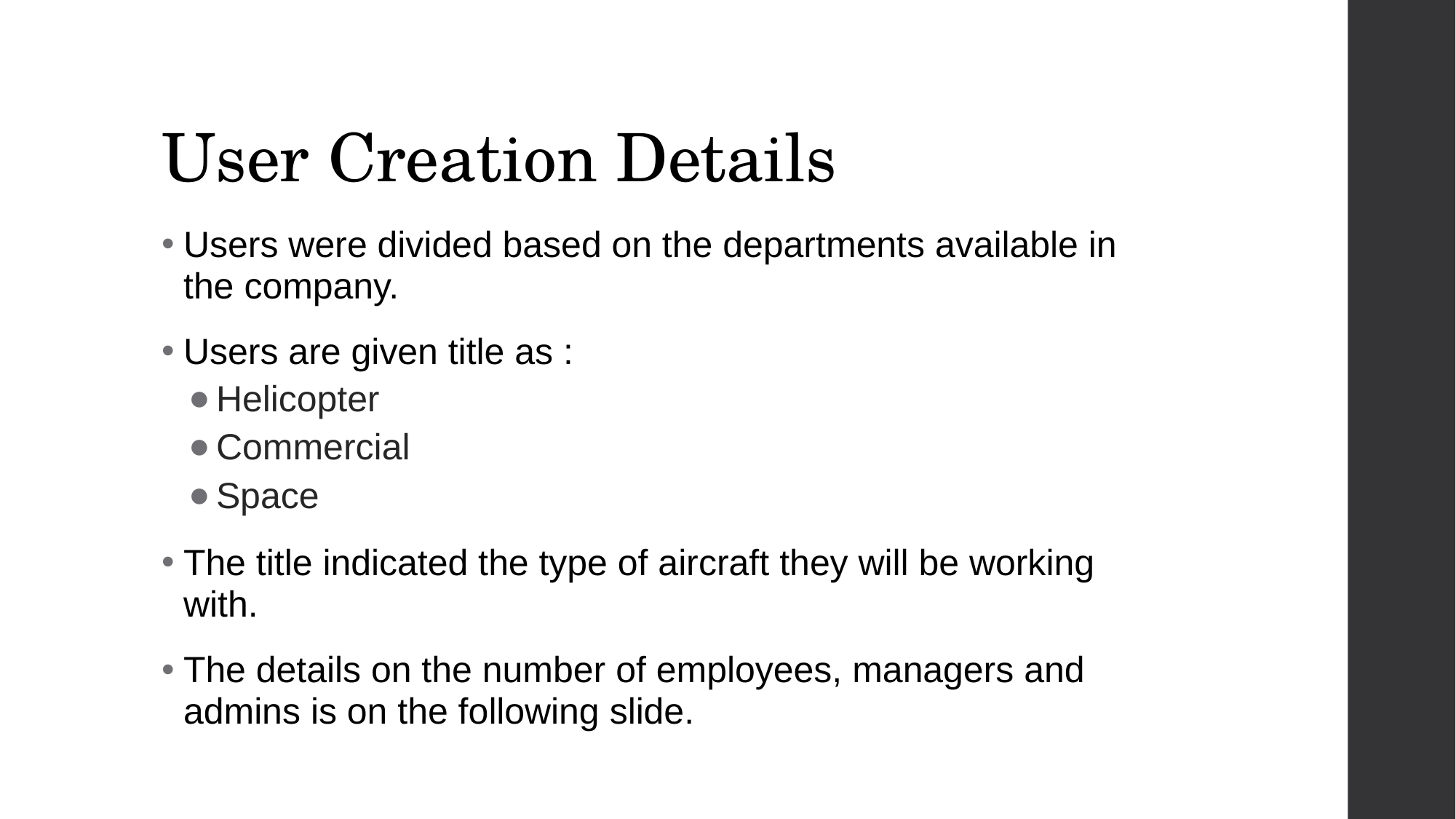

# User Creation Details
Users were divided based on the departments available in the company.
Users are given title as :
Helicopter
Commercial
Space
The title indicated the type of aircraft they will be working with.
The details on the number of employees, managers and admins is on the following slide.